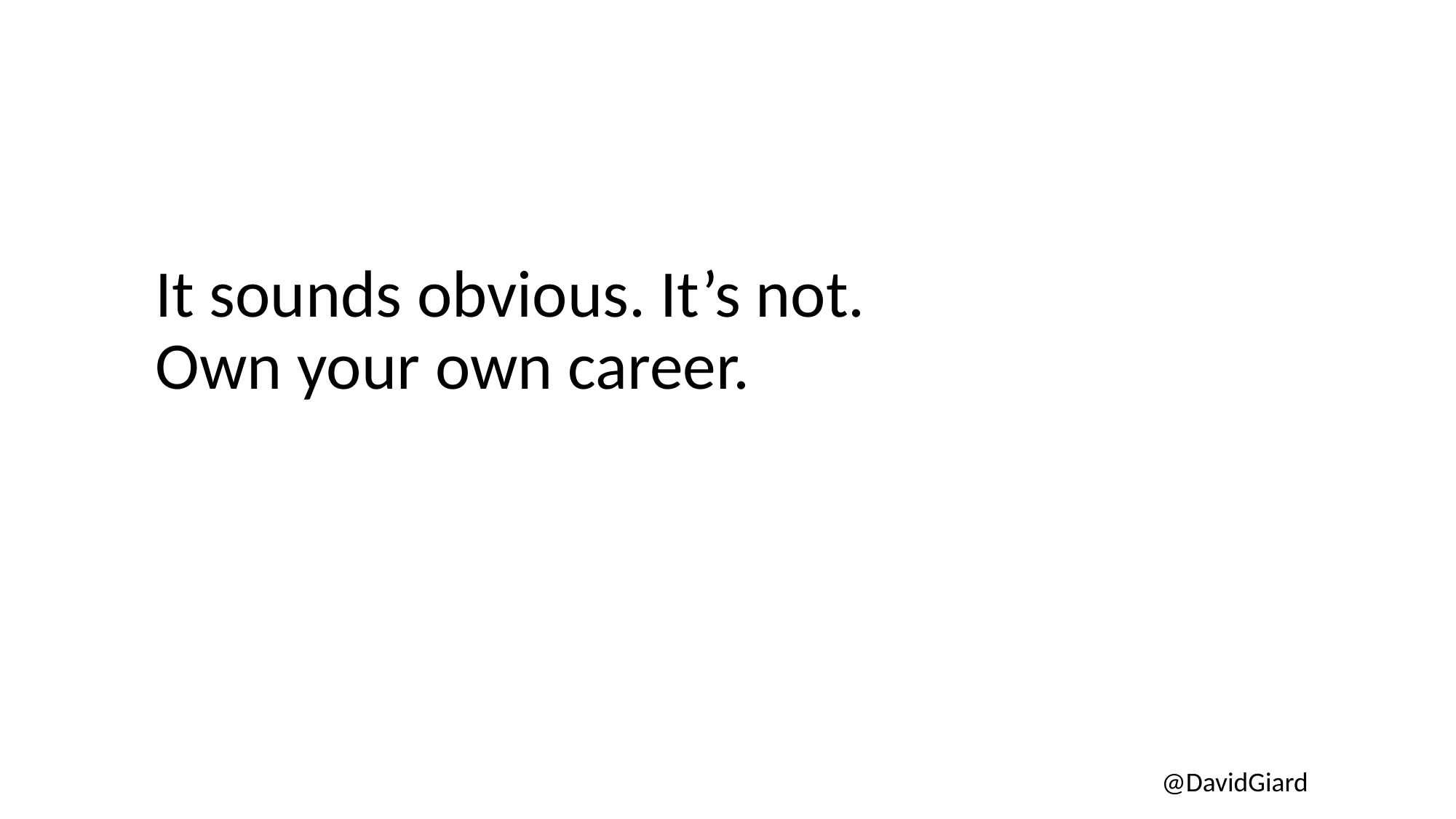

It sounds obvious. It’s not.
Own your own career.